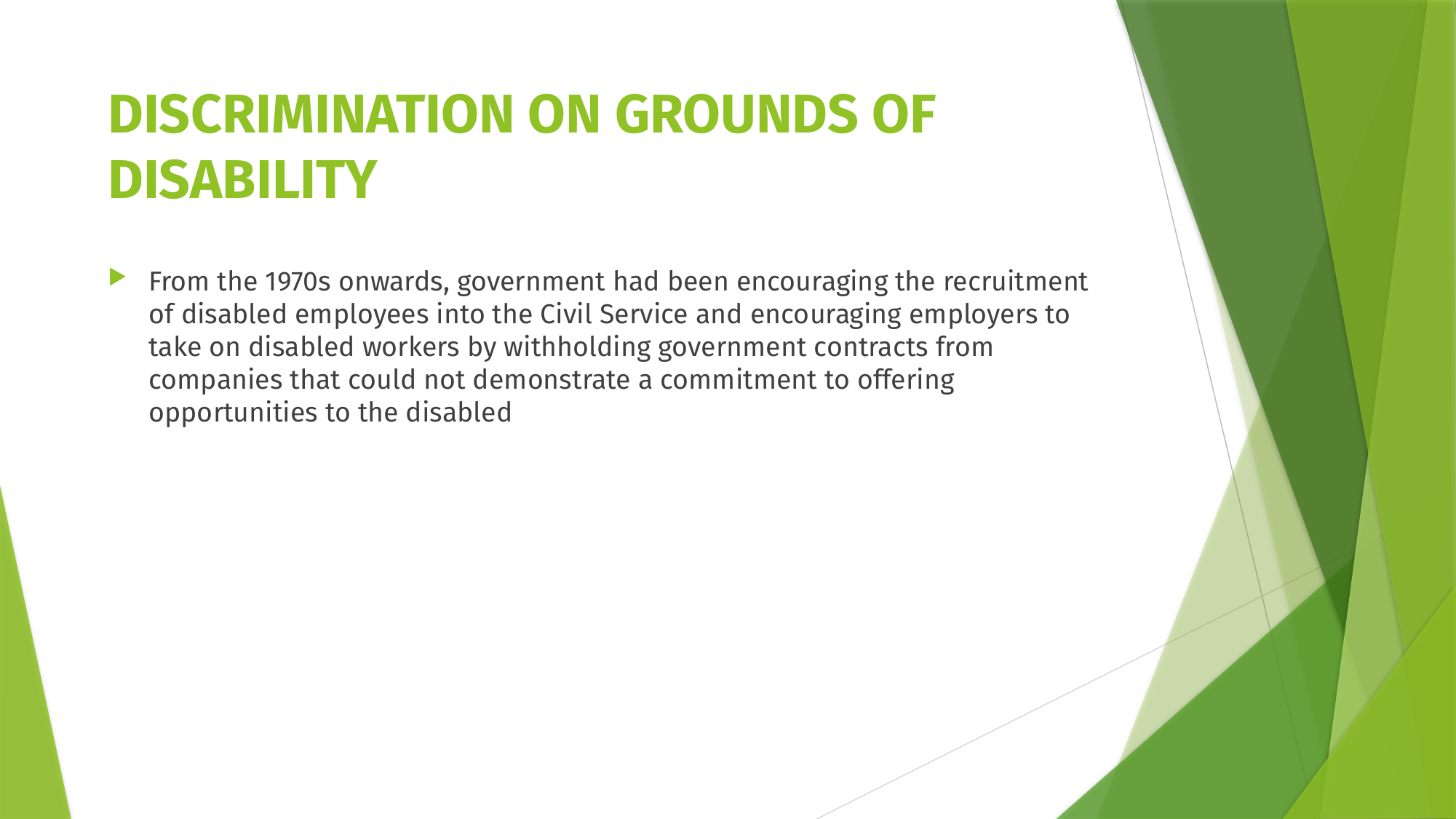

# DISCRIMINATION ON GROUNDS OF DISABILITY
From the 1970s onwards, government had been encouraging the recruitment of disabled employees into the Civil Service and encouraging employers to take on disabled workers by withholding government contracts from companies that could not demonstrate a commitment to offering opportunities to the disabled